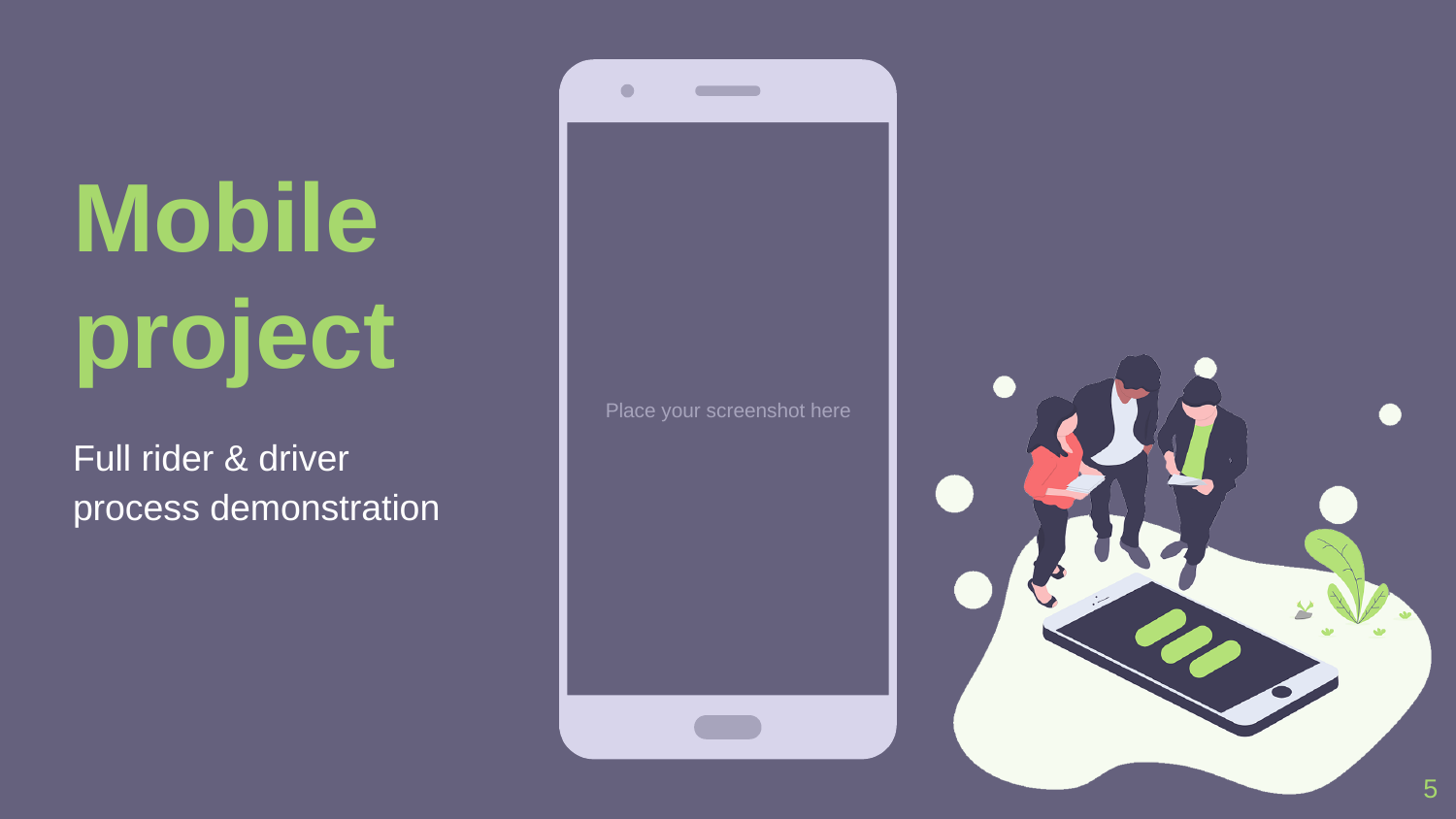

Place your screenshot here
# Mobile project
Full rider & driver process demonstration
5